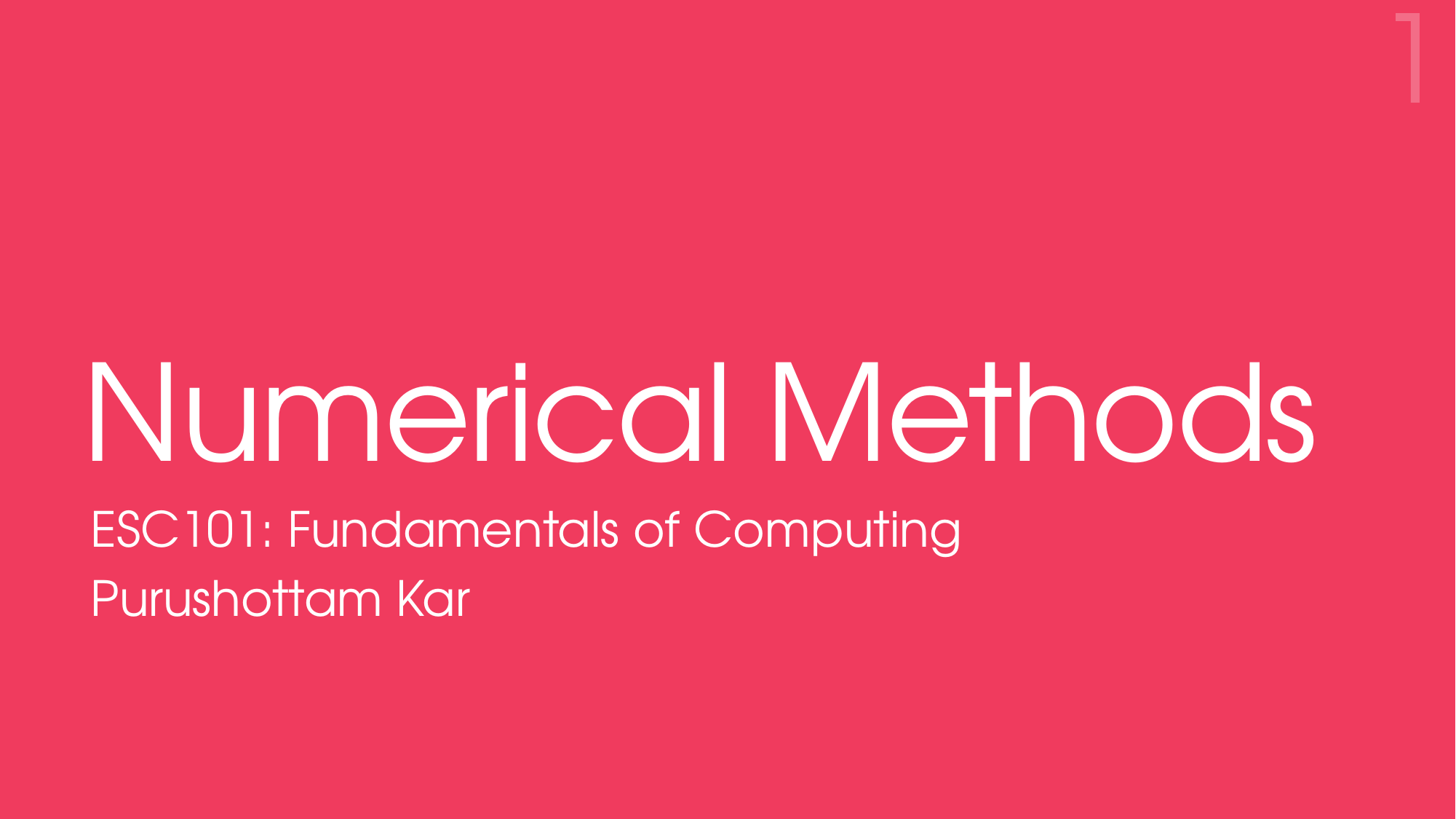

1
# Numerical Methods
ESC101: Fundamentals of Computing
Purushottam Kar